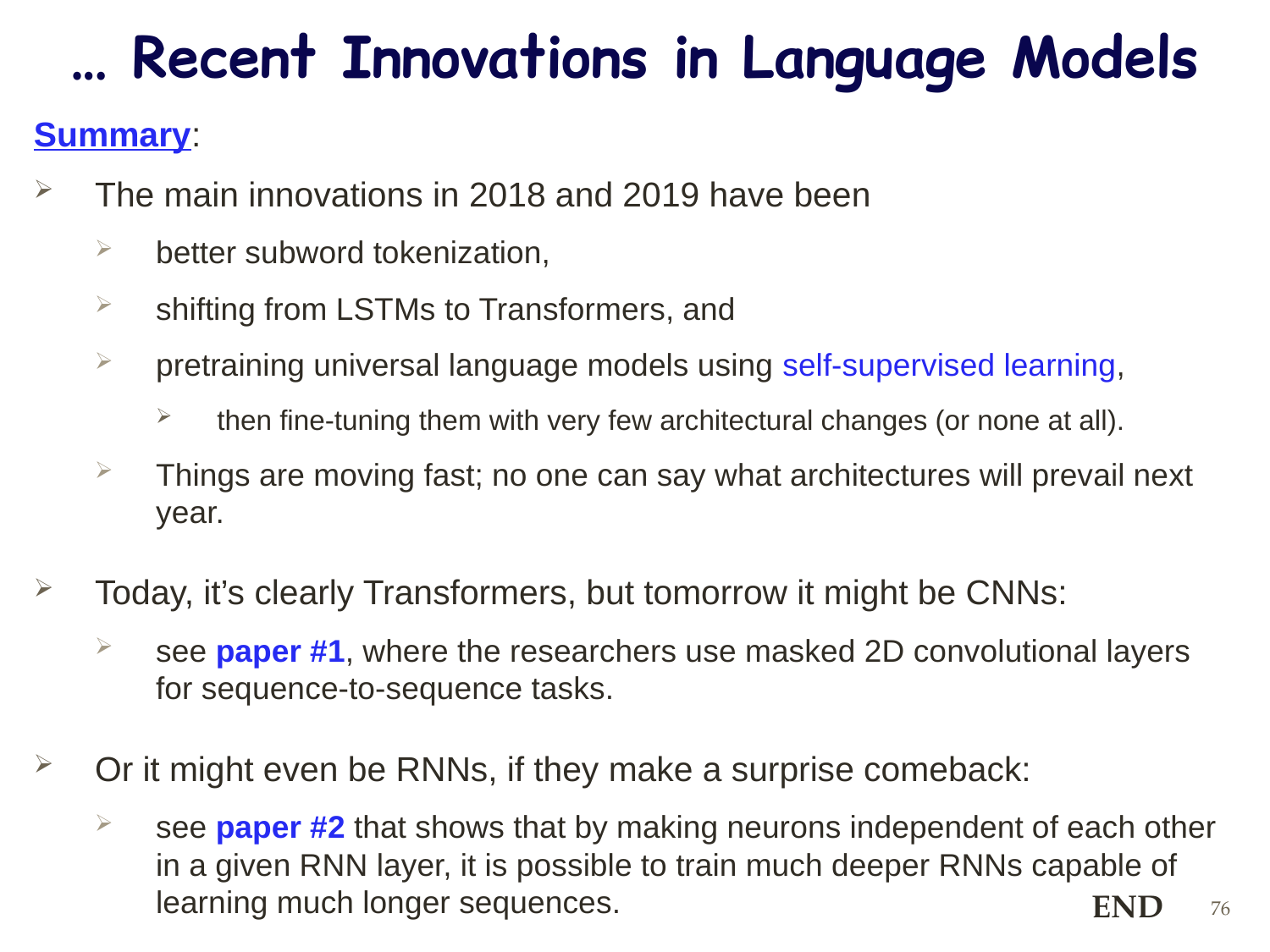

# … Recent Innovations in Language Models
Summary:
The main innovations in 2018 and 2019 have been
better subword tokenization,
shifting from LSTMs to Transformers, and
pretraining universal language models using self-supervised learning,
then fine-tuning them with very few architectural changes (or none at all).
Things are moving fast; no one can say what architectures will prevail next year.
Today, it’s clearly Transformers, but tomorrow it might be CNNs:
see paper #1, where the researchers use masked 2D convolutional layers for sequence-to-sequence tasks.
Or it might even be RNNs, if they make a surprise comeback:
see paper #2 that shows that by making neurons independent of each other in a given RNN layer, it is possible to train much deeper RNNs capable of learning much longer sequences.
END
76